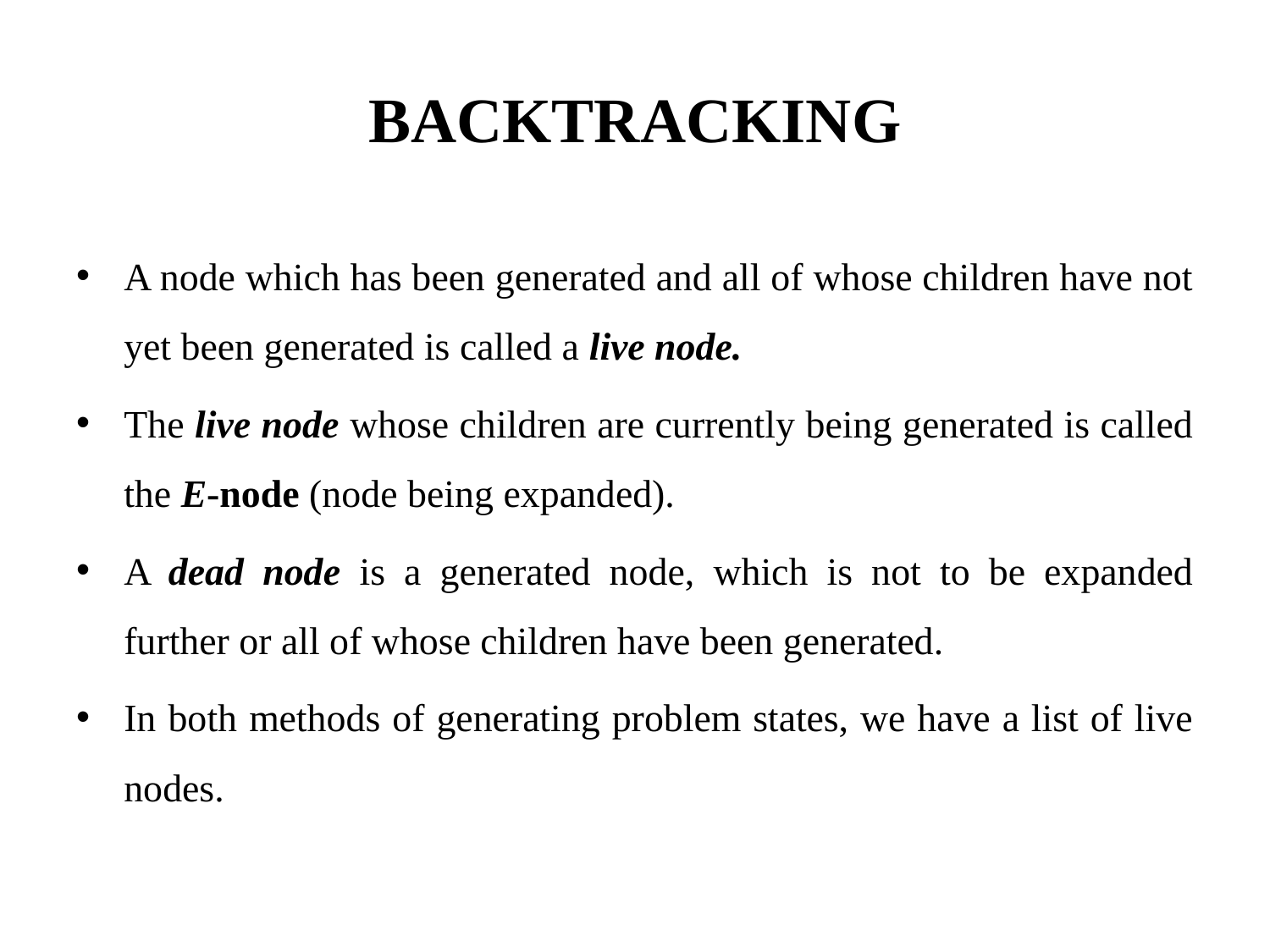

# BACKTRACKING
A node which has been generated and all of whose children have not yet been generated is called a live node.
The live node whose children are currently being generated is called the E-node (node being expanded).
A dead node is a generated node, which is not to be expanded further or all of whose children have been generated.
In both methods of generating problem states, we have a list of live nodes.